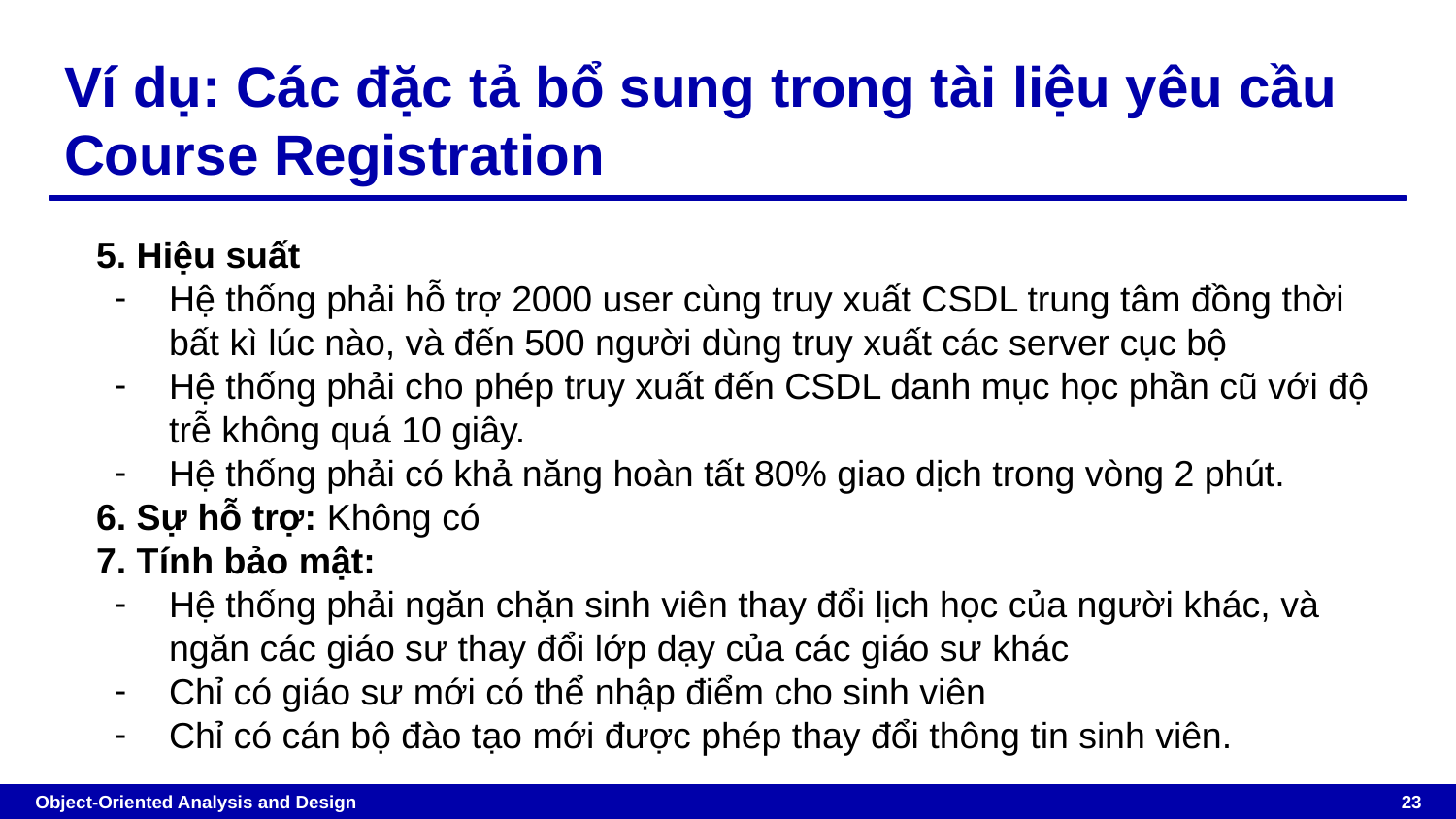

# Ví dụ: Các đặc tả bổ sung trong tài liệu yêu cầu Course Registration

5. Hiệu suất
Hệ thống phải hỗ trợ 2000 user cùng truy xuất CSDL trung tâm đồng thời bất kì lúc nào, và đến 500 người dùng truy xuất các server cục bộ
Hệ thống phải cho phép truy xuất đến CSDL danh mục học phần cũ với độ trễ không quá 10 giây.
Hệ thống phải có khả năng hoàn tất 80% giao dịch trong vòng 2 phút.
6. Sự hỗ trợ: Không có
7. Tính bảo mật:
Hệ thống phải ngăn chặn sinh viên thay đổi lịch học của người khác, và ngăn các giáo sư thay đổi lớp dạy của các giáo sư khác
Chỉ có giáo sư mới có thể nhập điểm cho sinh viên
Chỉ có cán bộ đào tạo mới được phép thay đổi thông tin sinh viên.
23
Object-Oriented Analysis and Design